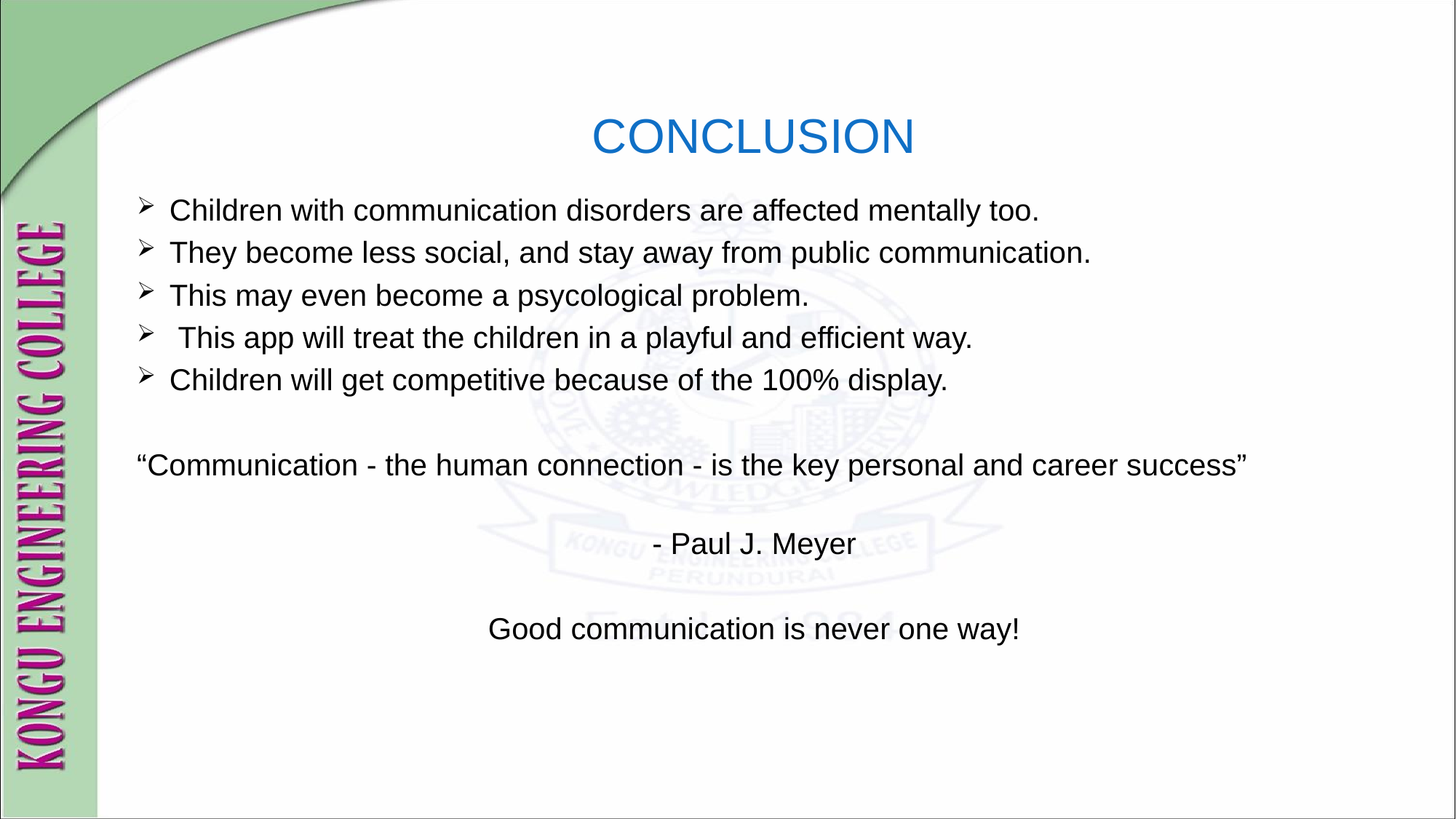

# CONCLUSION
Children with communication disorders are affected mentally too.
They become less social, and stay away from public communication.
This may even become a psycological problem.
 This app will treat the children in a playful and efficient way.
Children will get competitive because of the 100% display.

“Communication - the human connection - is the key personal and career success”
					                                                                                   - Paul J. Meyer

Good communication is never one way!